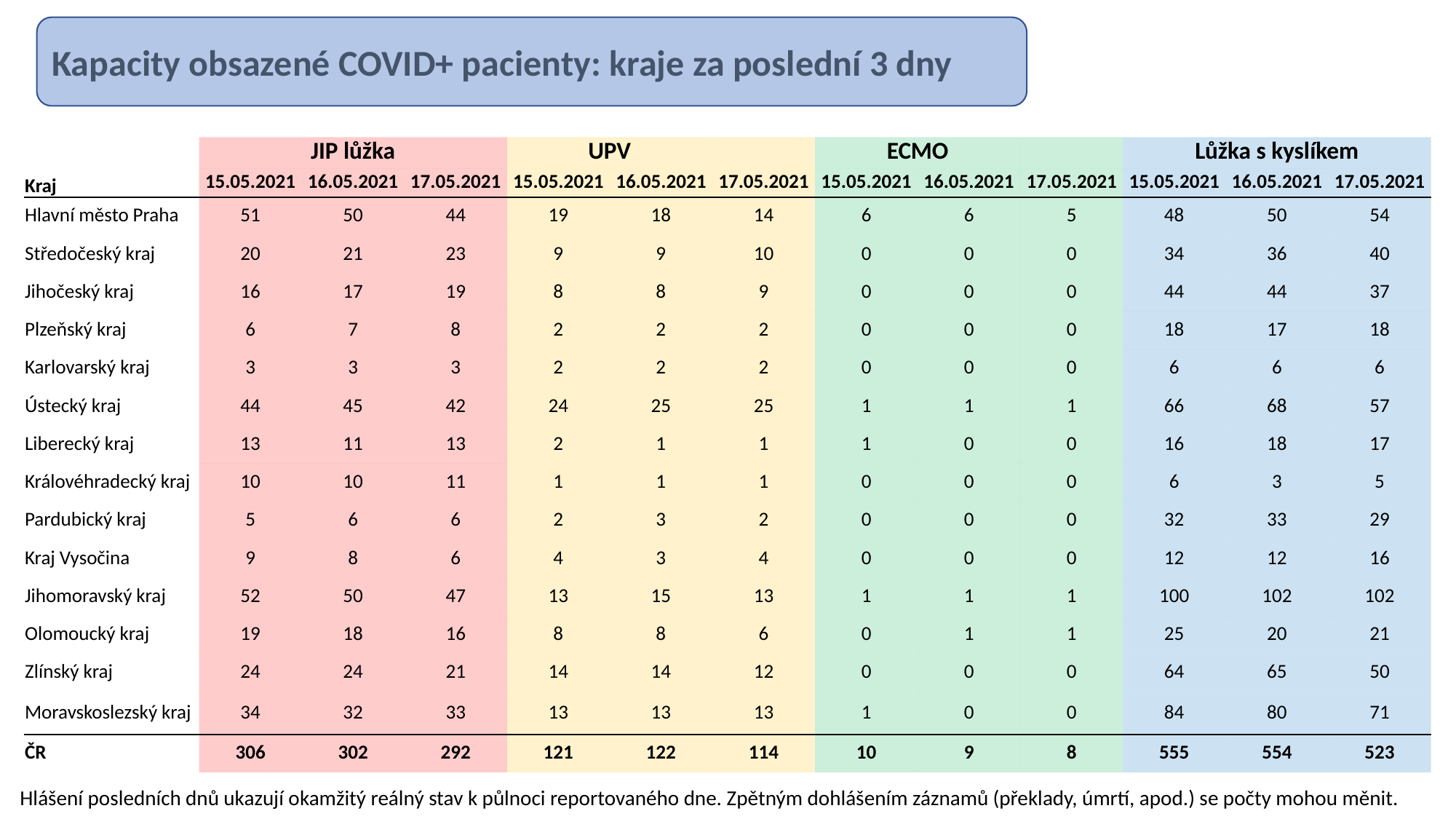

Kapacity obsazené COVID+ pacienty: kraje za poslední 3 dny
|  | JIP lůžka |  |  | UPV |  |  | ECMO |  |  | Lůžka s kyslíkem |  |  |
| --- | --- | --- | --- | --- | --- | --- | --- | --- | --- | --- | --- | --- |
| Kraj | 15.05.2021 | 16.05.2021 | 17.05.2021 | 15.05.2021 | 16.05.2021 | 17.05.2021 | 15.05.2021 | 16.05.2021 | 17.05.2021 | 15.05.2021 | 16.05.2021 | 17.05.2021 |
| Hlavní město Praha | 51 | 50 | 44 | 19 | 18 | 14 | 6 | 6 | 5 | 48 | 50 | 54 |
| Středočeský kraj | 20 | 21 | 23 | 9 | 9 | 10 | 0 | 0 | 0 | 34 | 36 | 40 |
| Jihočeský kraj | 16 | 17 | 19 | 8 | 8 | 9 | 0 | 0 | 0 | 44 | 44 | 37 |
| Plzeňský kraj | 6 | 7 | 8 | 2 | 2 | 2 | 0 | 0 | 0 | 18 | 17 | 18 |
| Karlovarský kraj | 3 | 3 | 3 | 2 | 2 | 2 | 0 | 0 | 0 | 6 | 6 | 6 |
| Ústecký kraj | 44 | 45 | 42 | 24 | 25 | 25 | 1 | 1 | 1 | 66 | 68 | 57 |
| Liberecký kraj | 13 | 11 | 13 | 2 | 1 | 1 | 1 | 0 | 0 | 16 | 18 | 17 |
| Královéhradecký kraj | 10 | 10 | 11 | 1 | 1 | 1 | 0 | 0 | 0 | 6 | 3 | 5 |
| Pardubický kraj | 5 | 6 | 6 | 2 | 3 | 2 | 0 | 0 | 0 | 32 | 33 | 29 |
| Kraj Vysočina | 9 | 8 | 6 | 4 | 3 | 4 | 0 | 0 | 0 | 12 | 12 | 16 |
| Jihomoravský kraj | 52 | 50 | 47 | 13 | 15 | 13 | 1 | 1 | 1 | 100 | 102 | 102 |
| Olomoucký kraj | 19 | 18 | 16 | 8 | 8 | 6 | 0 | 1 | 1 | 25 | 20 | 21 |
| Zlínský kraj | 24 | 24 | 21 | 14 | 14 | 12 | 0 | 0 | 0 | 64 | 65 | 50 |
| Moravskoslezský kraj | 34 | 32 | 33 | 13 | 13 | 13 | 1 | 0 | 0 | 84 | 80 | 71 |
| ČR | 306 | 302 | 292 | 121 | 122 | 114 | 10 | 9 | 8 | 555 | 554 | 523 |
Hlášení posledních dnů ukazují okamžitý reálný stav k půlnoci reportovaného dne. Zpětným dohlášením záznamů (překlady, úmrtí, apod.) se počty mohou měnit.